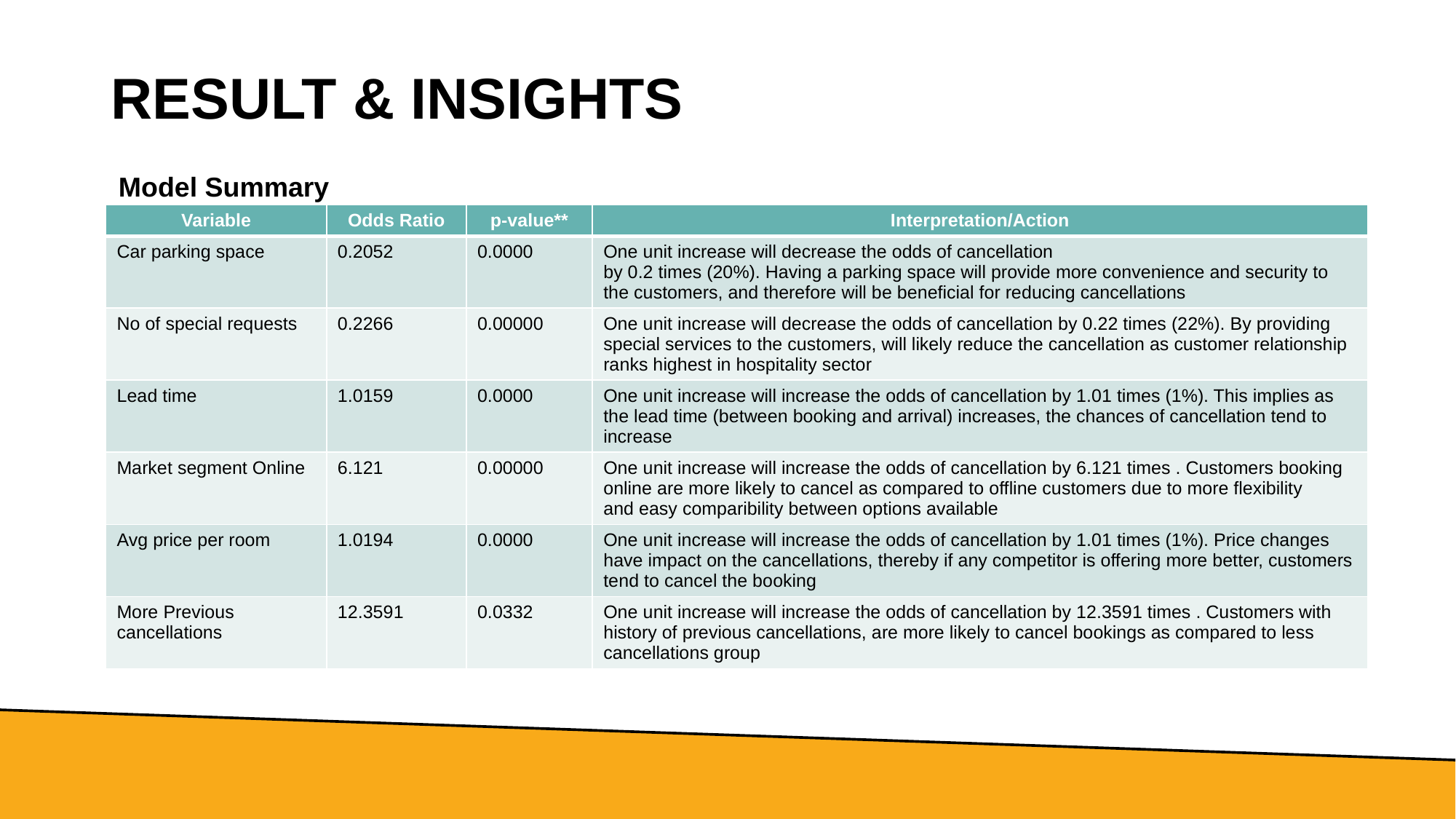

# Result & Insights
   Model Summary

| Variable | Odds Ratio | p-value\*\* | Interpretation/Action |
| --- | --- | --- | --- |
| Car parking space | 0.2052 | 0.0000 | One unit increase will decrease the odds of cancellation by 0.2 times (20%). Having a parking space will provide more convenience and security to the customers, and therefore will be beneficial for reducing cancellations |
| No of special requests | 0.2266 | 0.00000 | One unit increase will decrease the odds of cancellation by 0.22 times (22%). By providing special services to the customers, will likely reduce the cancellation as customer relationship ranks highest in hospitality sector |
| Lead time | 1.0159 | 0.0000 | One unit increase will increase the odds of cancellation by 1.01 times (1%). This implies as the lead time (between booking and arrival) increases, the chances of cancellation tend to increase |
| Market segment Online | 6.121 | 0.00000 | One unit increase will increase the odds of cancellation by 6.121 times . Customers booking online are more likely to cancel as compared to offline customers due to more flexibility and easy comparibility between options available |
| Avg price per room | 1.0194 | 0.0000 | One unit increase will increase the odds of cancellation by 1.01 times (1%). Price changes have impact on the cancellations, thereby if any competitor is offering more better, customers tend to cancel the booking |
| More Previous cancellations | 12.3591 | 0.0332 | One unit increase will increase the odds of cancellation by 12.3591 times . Customers with history of previous cancellations, are more likely to cancel bookings as compared to less cancellations group |